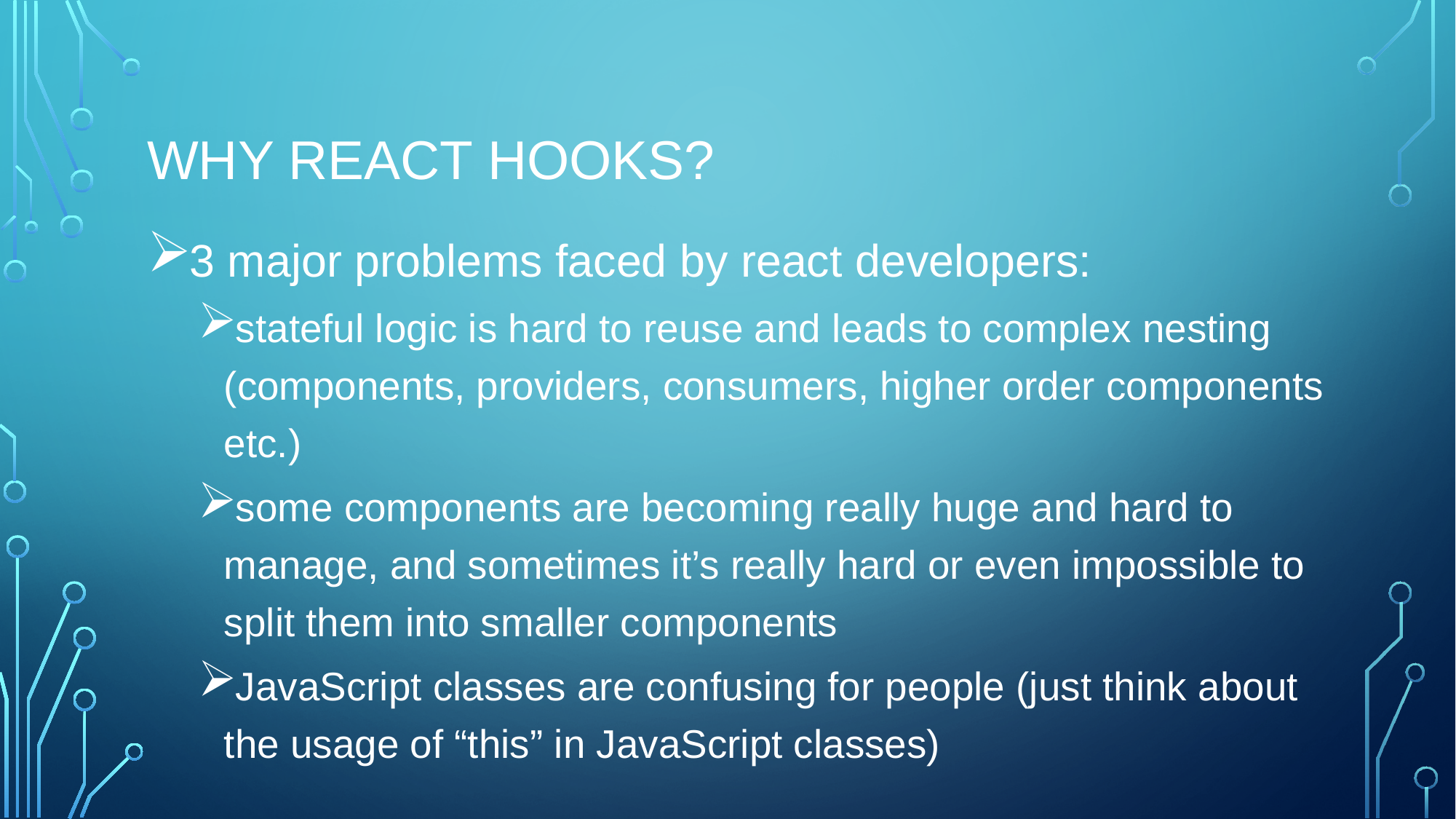

# Why React hooks?
3 major problems faced by react developers:
stateful logic is hard to reuse and leads to complex nesting (components, providers, consumers, higher order components etc.)
some components are becoming really huge and hard to manage, and sometimes it’s really hard or even impossible to split them into smaller components
JavaScript classes are confusing for people (just think about the usage of “this” in JavaScript classes)